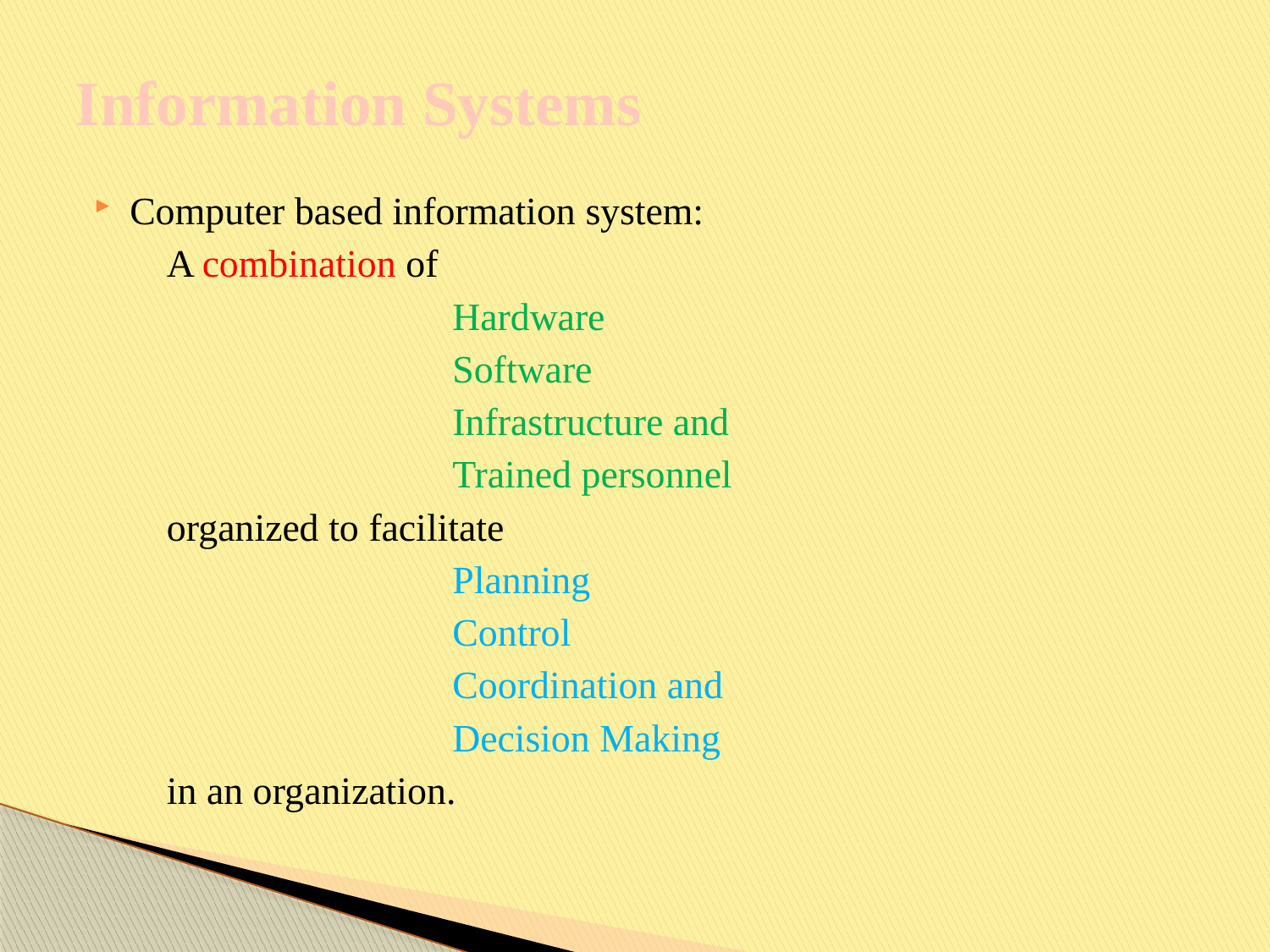

# Information Systems
Computer based information system:
A combination of
			Hardware
			Software
			Infrastructure and
			Trained personnel
organized to facilitate
			Planning
			Control
			Coordination and
			Decision Making
in an organization.